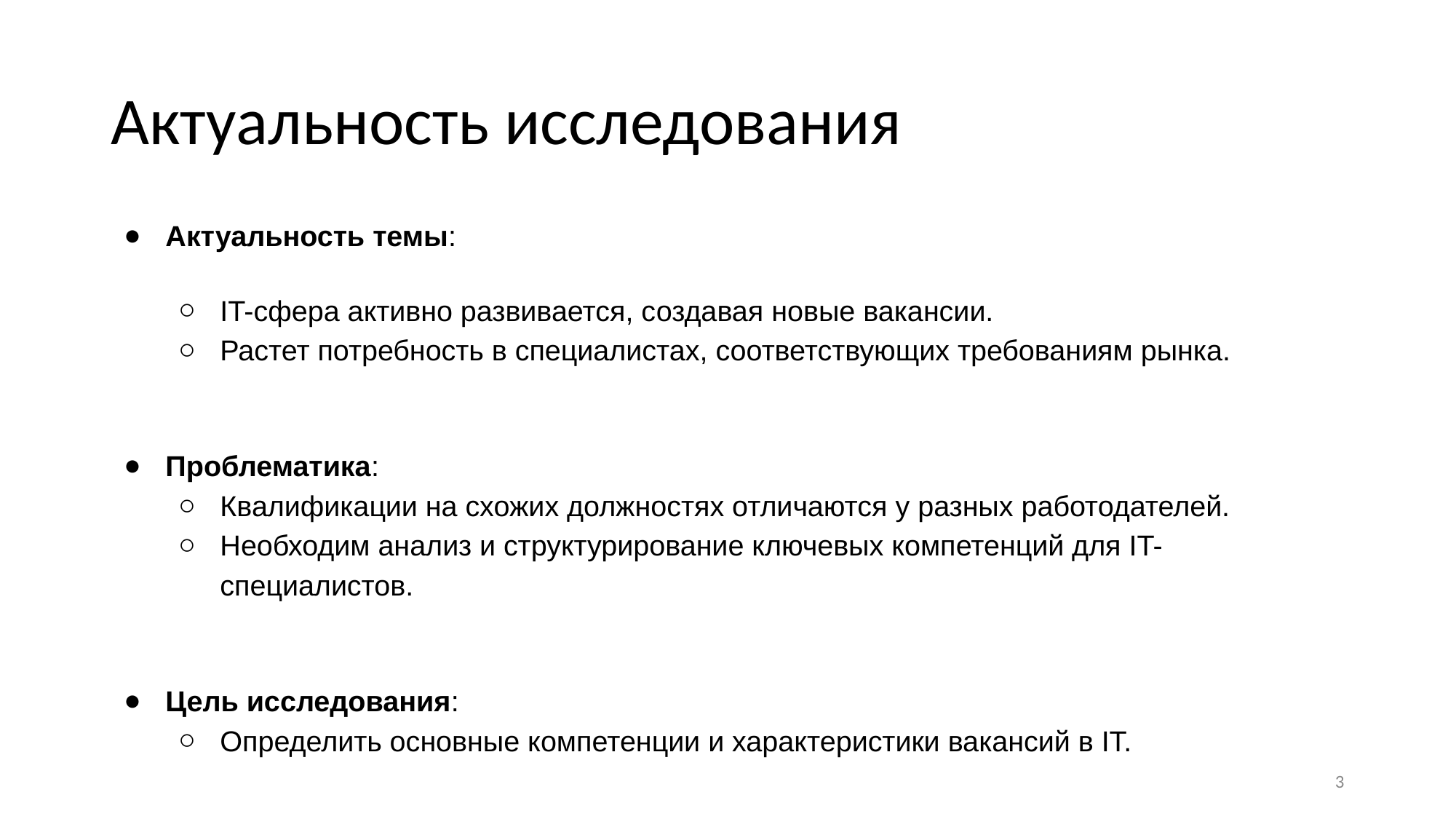

# Актуальность исследования
Актуальность темы:
IT-сфера активно развивается, создавая новые вакансии.
Растет потребность в специалистах, соответствующих требованиям рынка.

Проблематика:
Квалификации на схожих должностях отличаются у разных работодателей.
Необходим анализ и структурирование ключевых компетенций для IT-специалистов.

Цель исследования:
Определить основные компетенции и характеристики вакансий в IT.
3